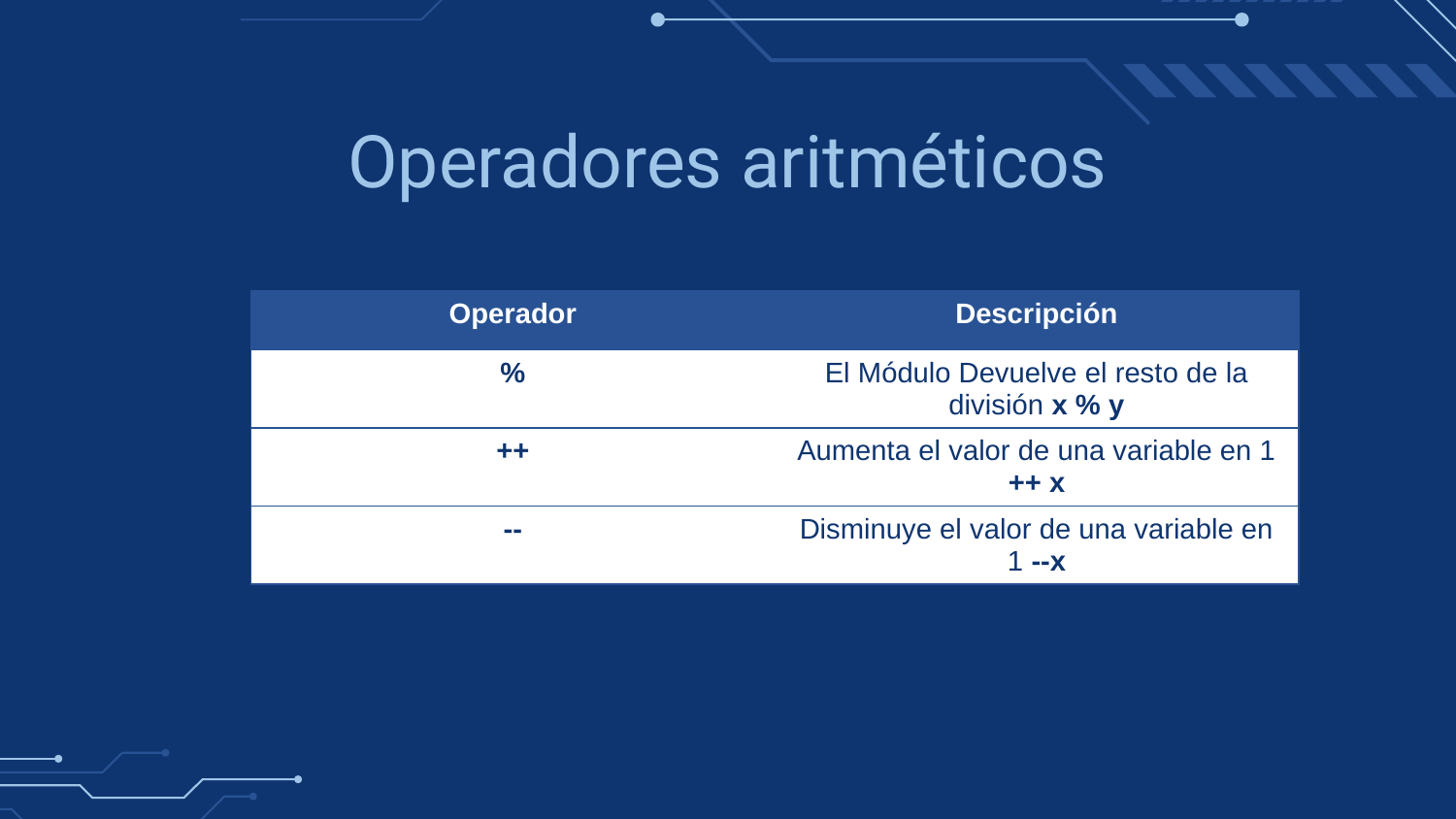

# Operadores aritméticos
| Operador | Descripción |
| --- | --- |
| % | El Módulo Devuelve el resto de la división x % y |
| ++ | Aumenta el valor de una variable en 1 ++ x |
| -- | Disminuye el valor de una variable en 1 --x |